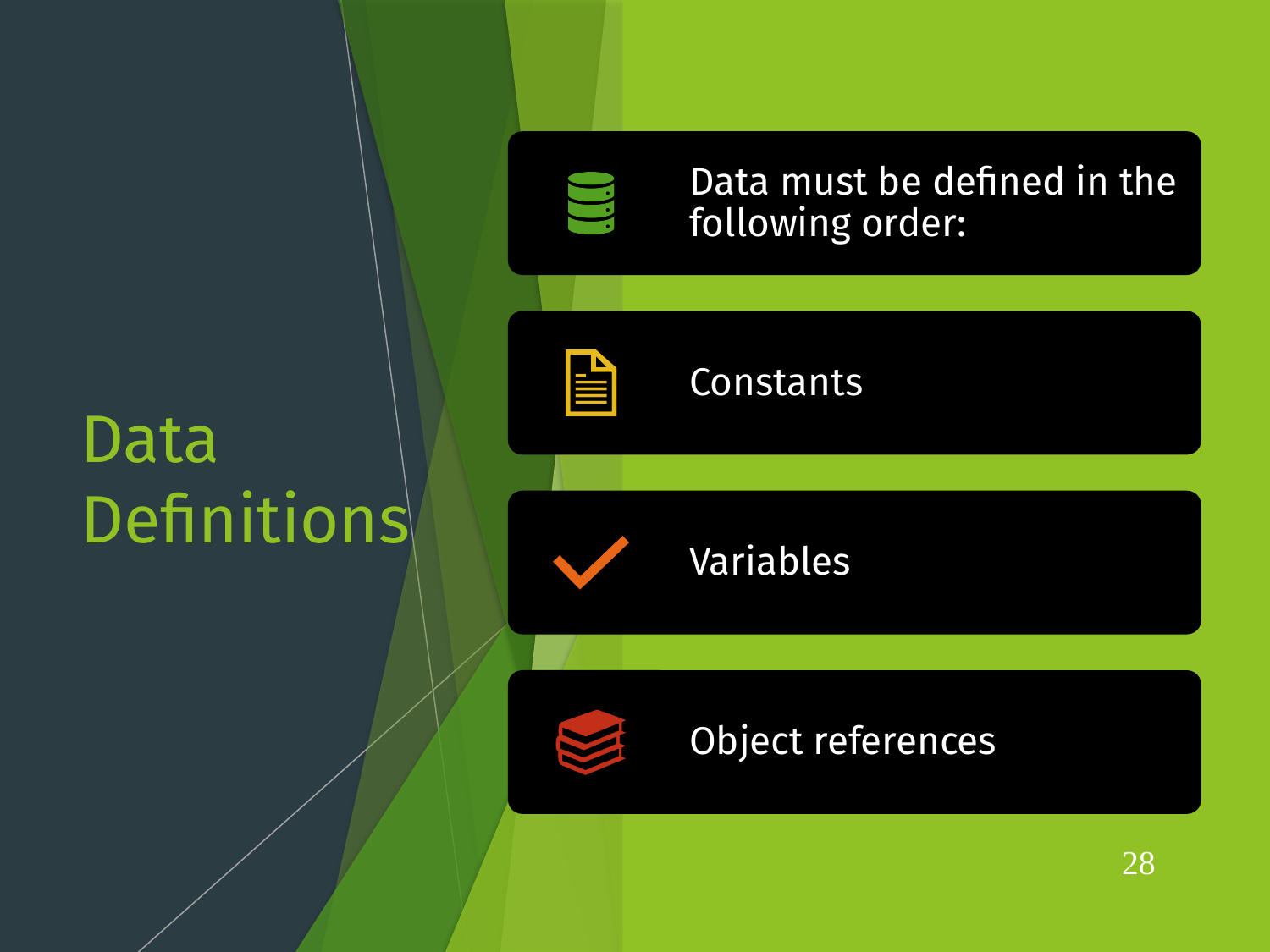

Data must be defined in the following order:
Constants
Variables
Object references
# Data Definitions
28